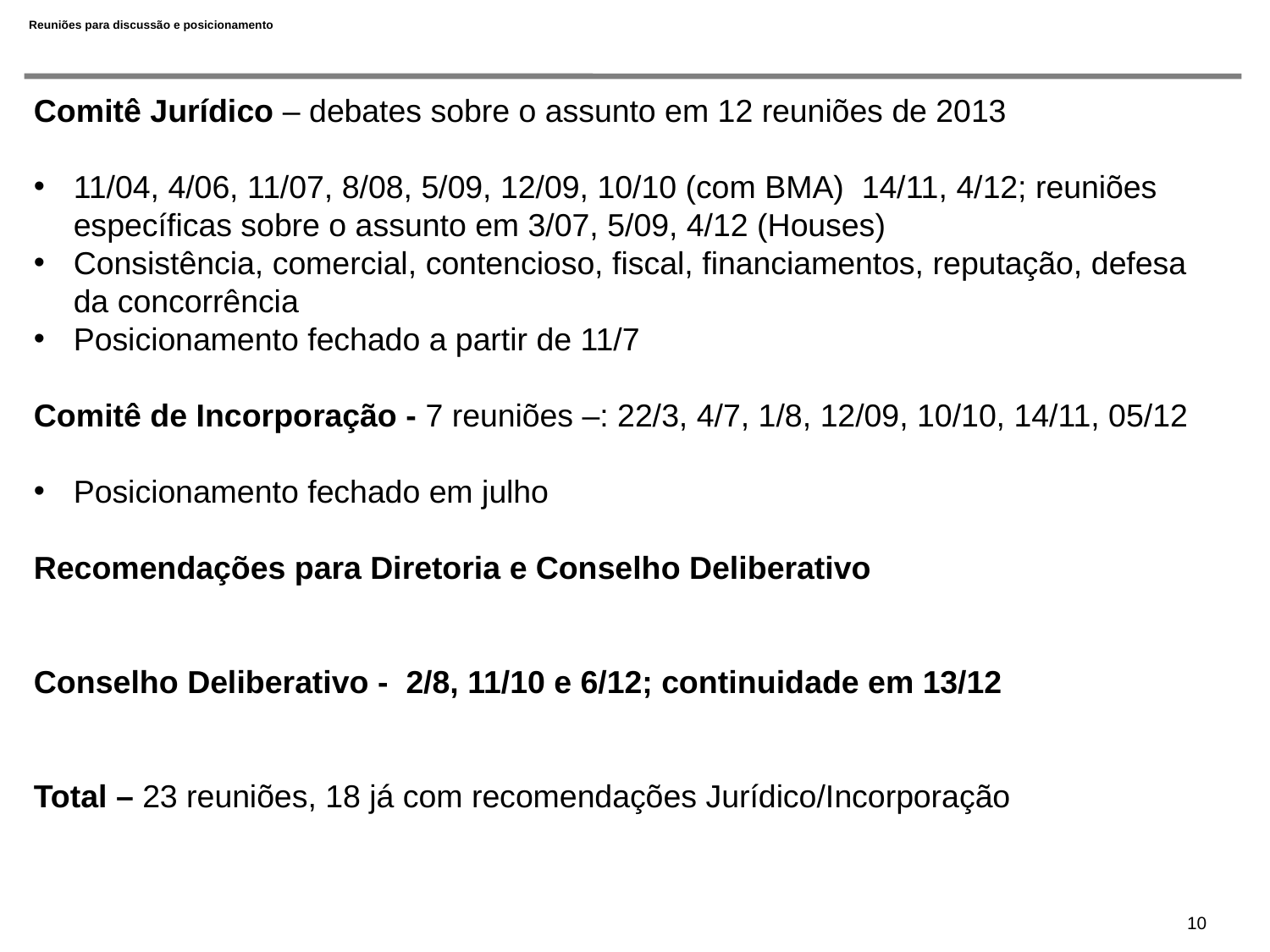

# Reuniões para discussão e posicionamento

Comitê Jurídico – debates sobre o assunto em 12 reuniões de 2013

11/04, 4/06, 11/07, 8/08, 5/09, 12/09, 10/10 (com BMA)  14/11, 4/12; reuniões específicas sobre o assunto em 3/07, 5/09, 4/12 (Houses)
Consistência, comercial, contencioso, fiscal, financiamentos, reputação, defesa da concorrência
Posicionamento fechado a partir de 11/7

Comitê de Incorporação - 7 reuniões –: 22/3, 4/7, 1/8, 12/09, 10/10, 14/11, 05/12

Posicionamento fechado em julho

Recomendações para Diretoria e Conselho Deliberativo

Conselho Deliberativo -  2/8, 11/10 e 6/12; continuidade em 13/12

Total – 23 reuniões, 18 já com recomendações Jurídico/Incorporação

10